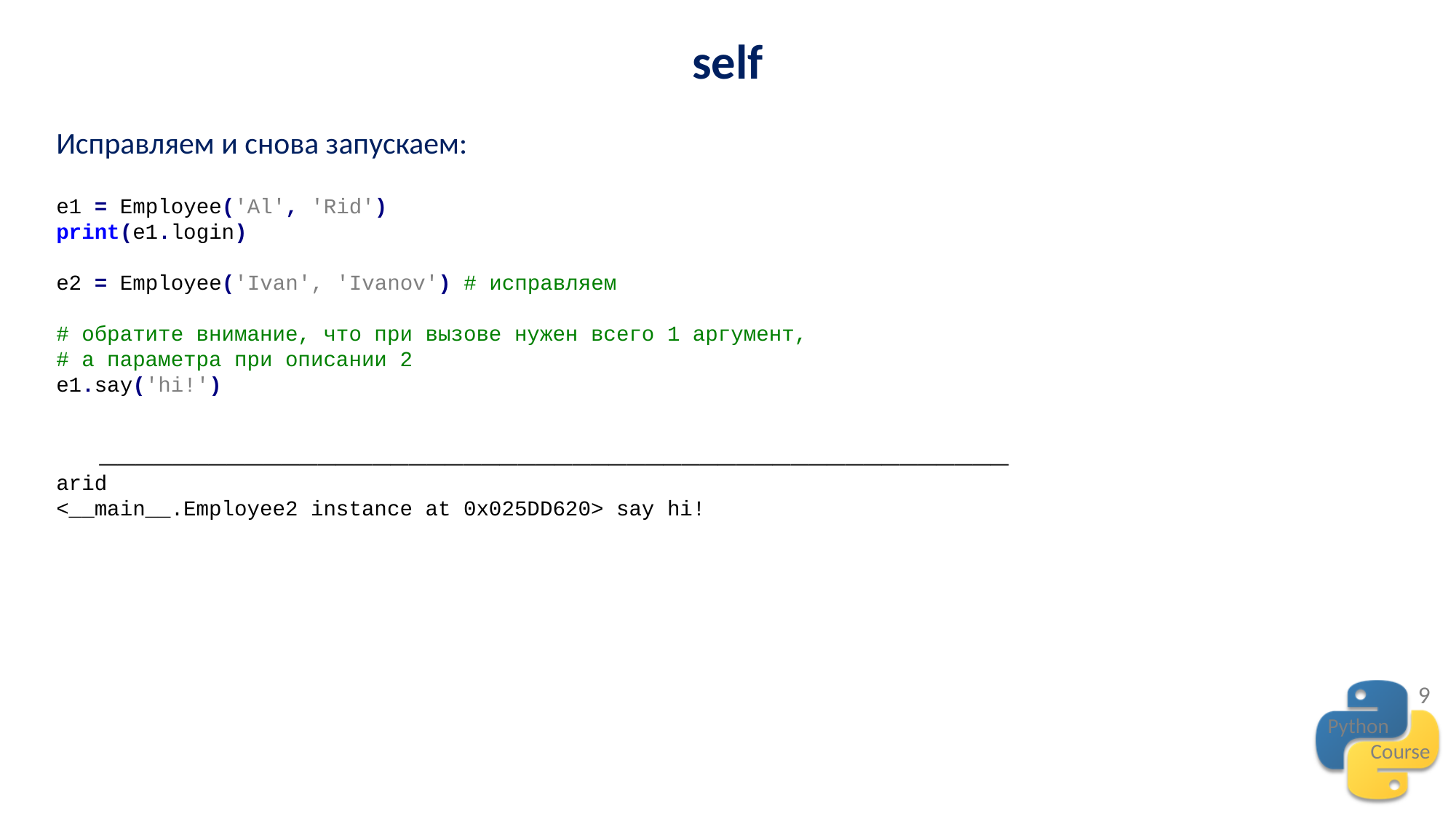

self
Исправляем и снова запускаем:

e1 = Employee('Al', 'Rid')
print(e1.login)

e2 = Employee('Ivan', 'Ivanov') # исправляем

# обратите внимание, что при вызове нужен всего 1 аргумент,
# а параметра при описании 2
e1.say('hi!')

__________________________________________________
arid
<__main__.Employee2 instance at 0x025DD620> say hi!